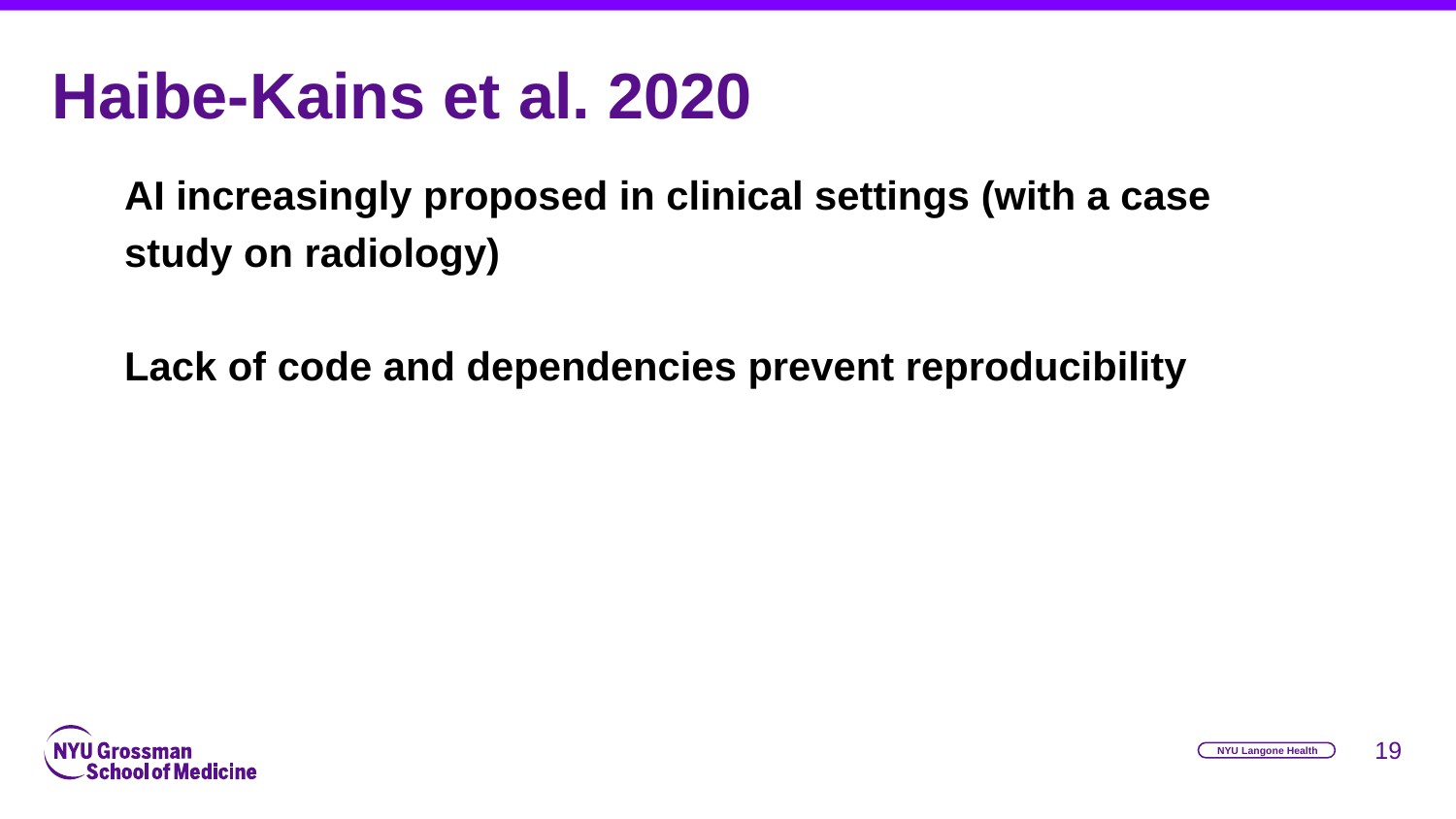

# Haibe-Kains et al. 2020
AI increasingly proposed in clinical settings (with a case study on radiology)

Lack of code and dependencies prevent reproducibility
19
NYU Langone Health